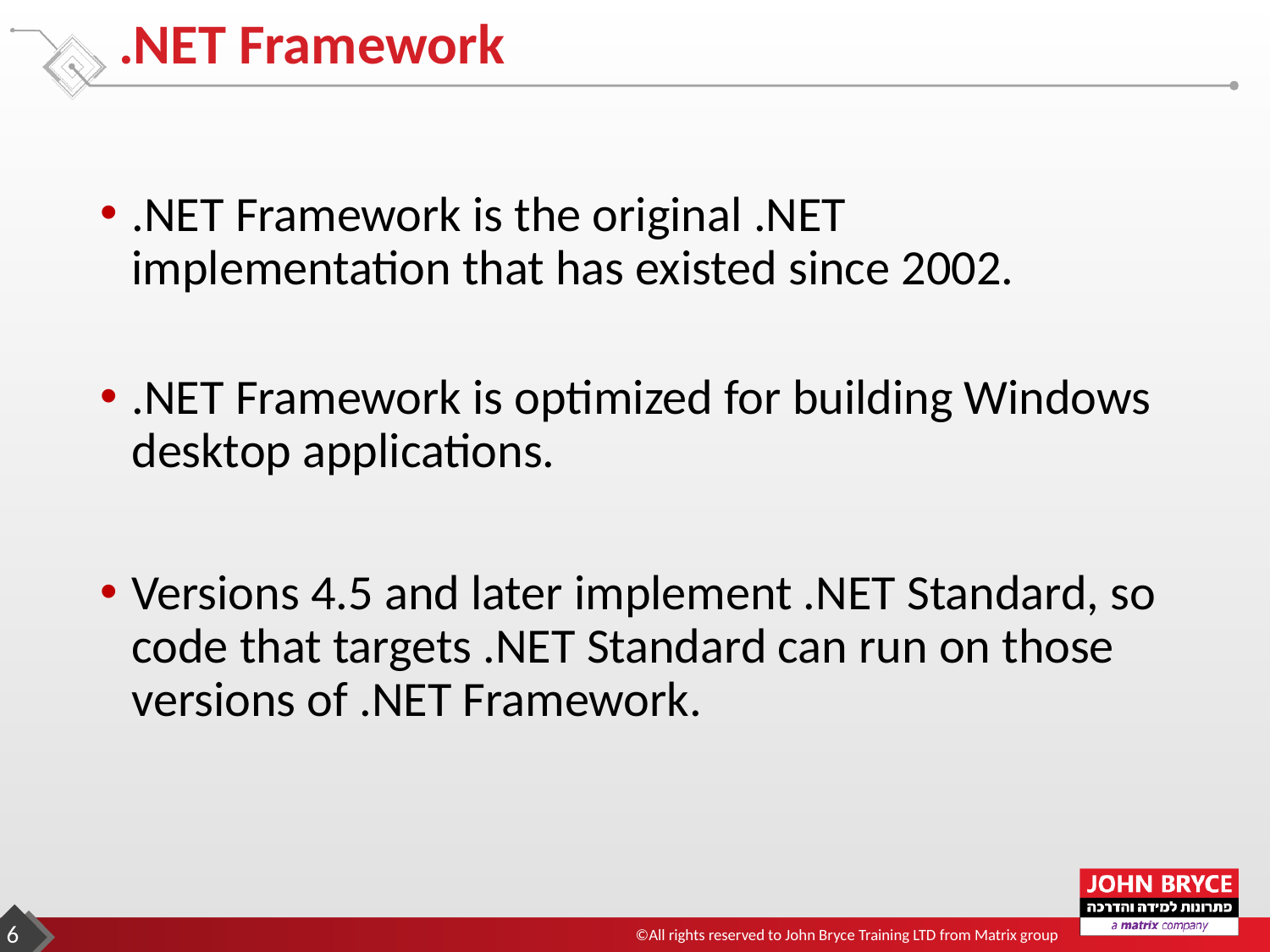

# .NET Framework
.NET Framework is the original .NET implementation that has existed since 2002.
.NET Framework is optimized for building Windows desktop applications.

Versions 4.5 and later implement .NET Standard, so code that targets .NET Standard can run on those versions of .NET Framework.
6